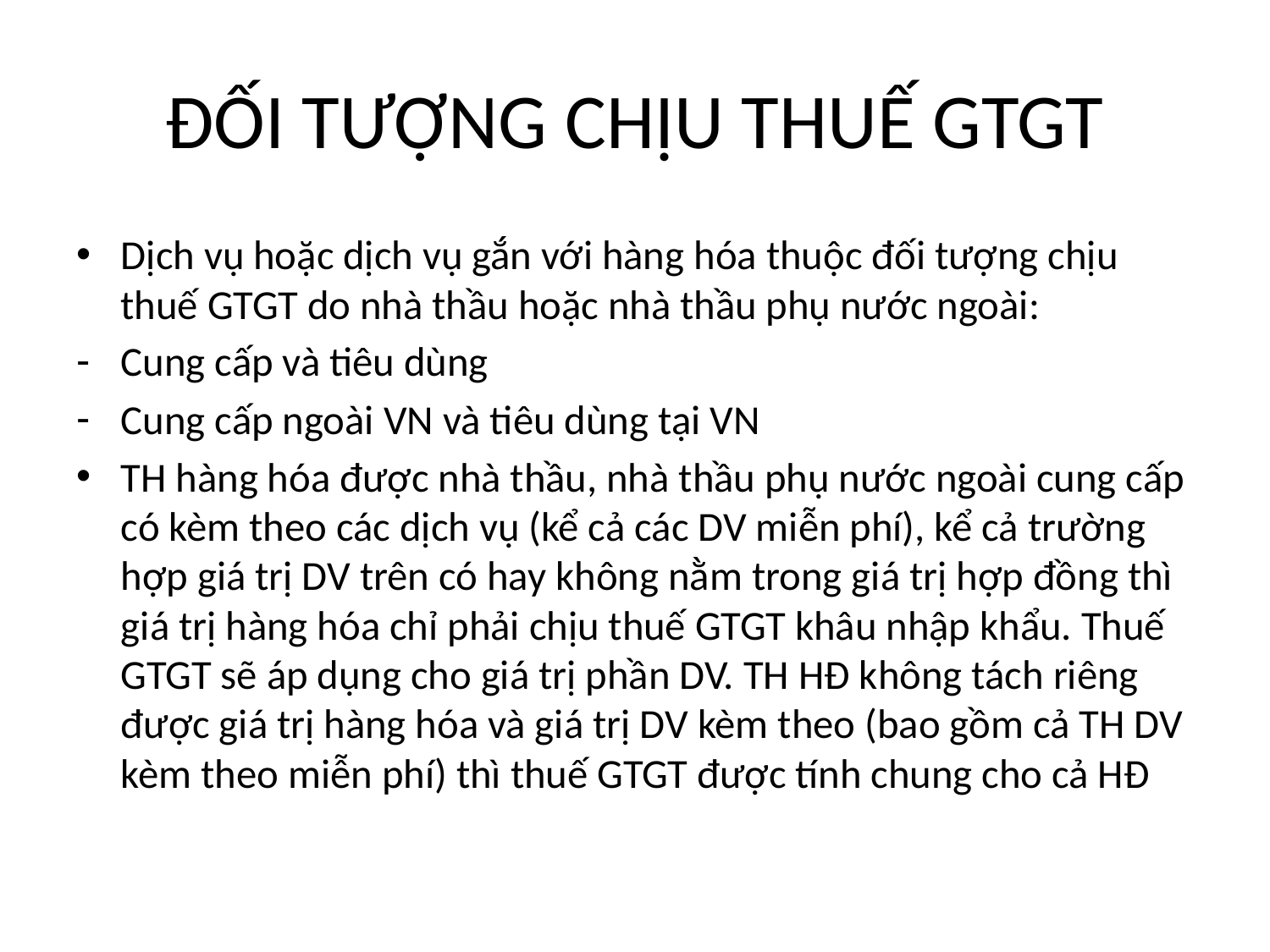

# ĐỐI TƯỢNG CHỊU THUẾ GTGT
Dịch vụ hoặc dịch vụ gắn với hàng hóa thuộc đối tượng chịu thuế GTGT do nhà thầu hoặc nhà thầu phụ nước ngoài:
Cung cấp và tiêu dùng
Cung cấp ngoài VN và tiêu dùng tại VN
TH hàng hóa được nhà thầu, nhà thầu phụ nước ngoài cung cấp có kèm theo các dịch vụ (kể cả các DV miễn phí), kể cả trường hợp giá trị DV trên có hay không nằm trong giá trị hợp đồng thì giá trị hàng hóa chỉ phải chịu thuế GTGT khâu nhập khẩu. Thuế GTGT sẽ áp dụng cho giá trị phần DV. TH HĐ không tách riêng được giá trị hàng hóa và giá trị DV kèm theo (bao gồm cả TH DV kèm theo miễn phí) thì thuế GTGT được tính chung cho cả HĐ